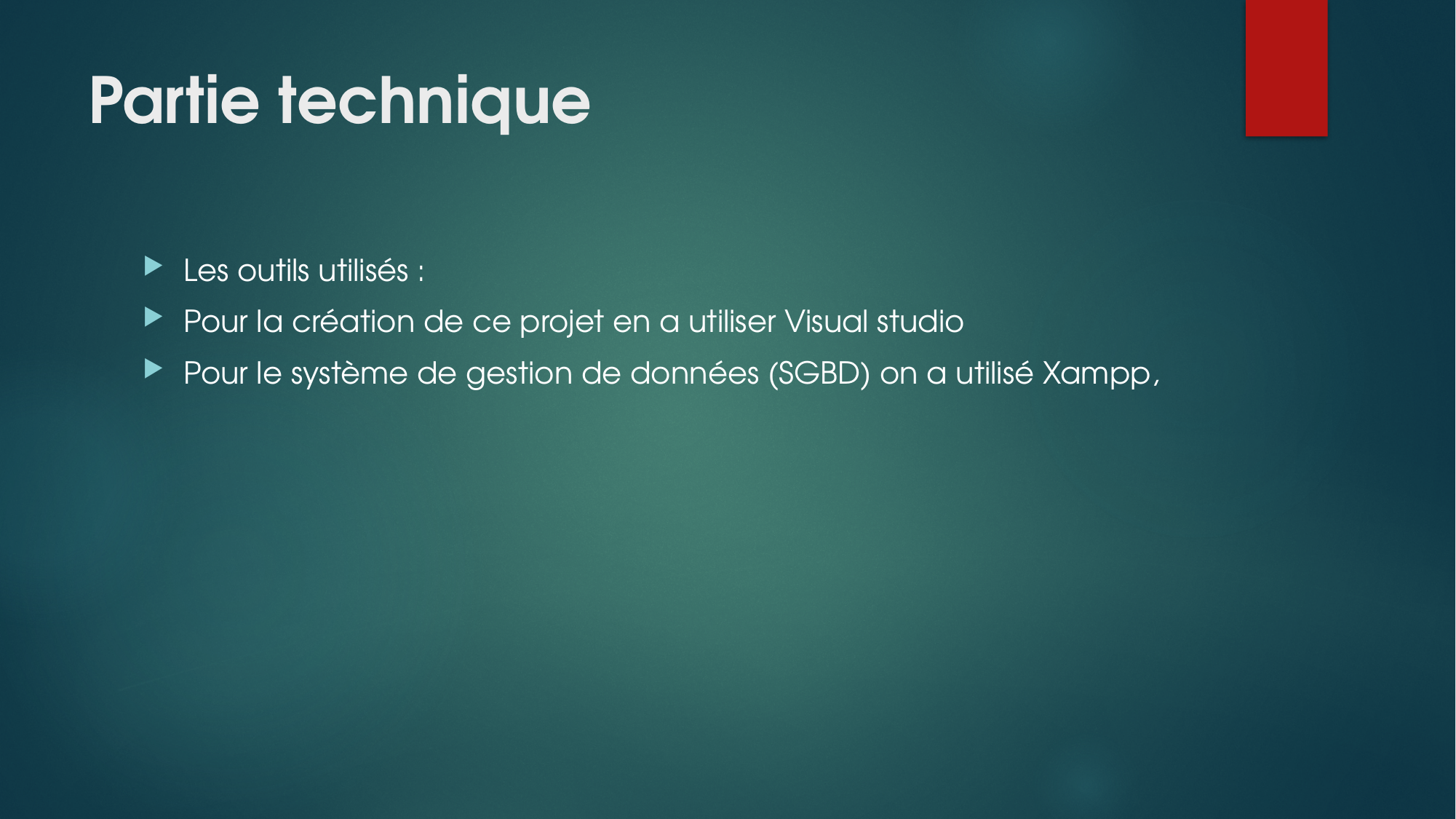

# Partie technique
Les outils utilisés :
Pour la création de ce projet en a utiliser Visual studio
Pour le système de gestion de données (SGBD) on a utilisé Xampp,